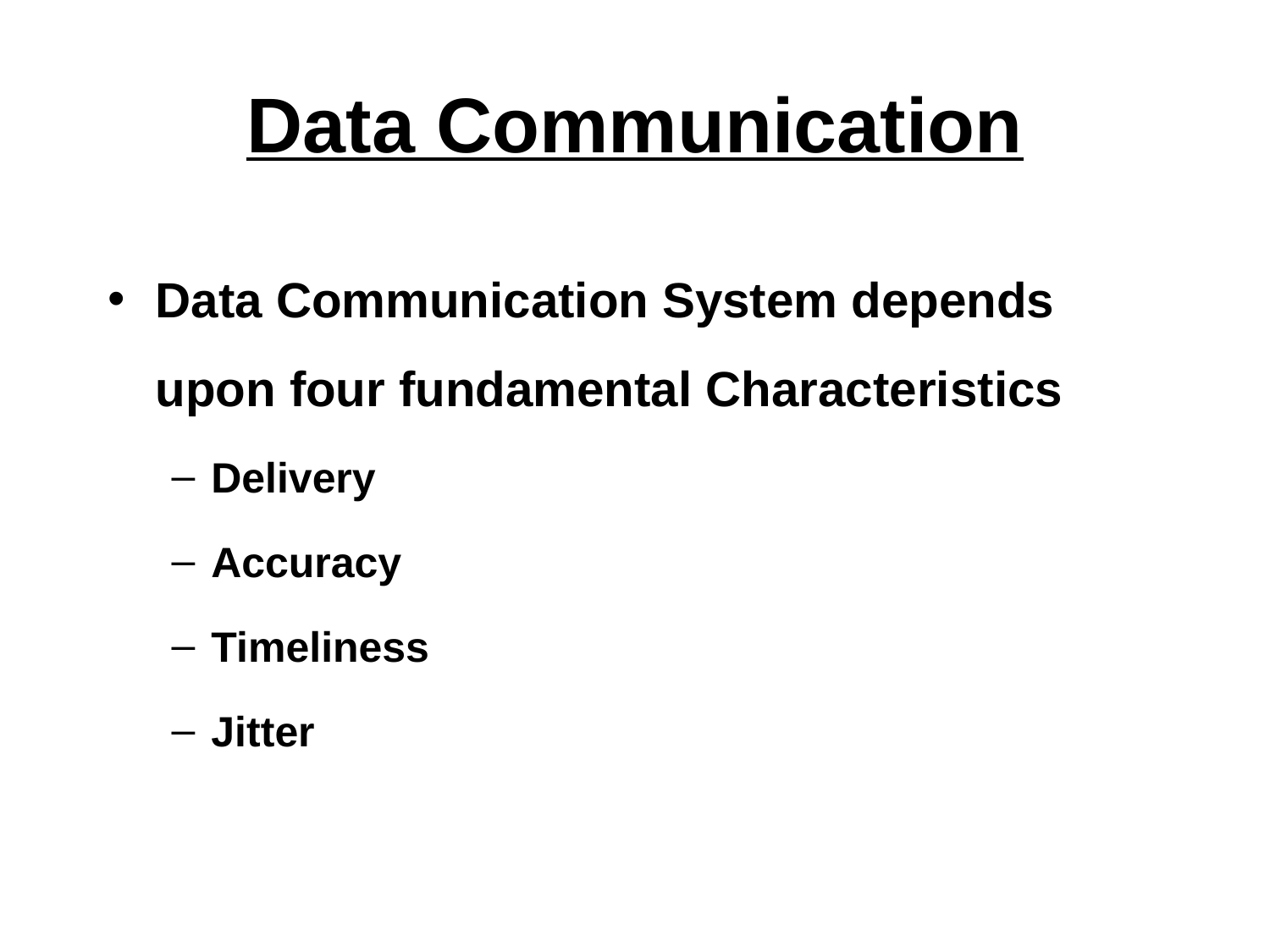

# Data Communication
Data Communication System depends upon four fundamental Characteristics
Delivery
Accuracy
Timeliness
Jitter